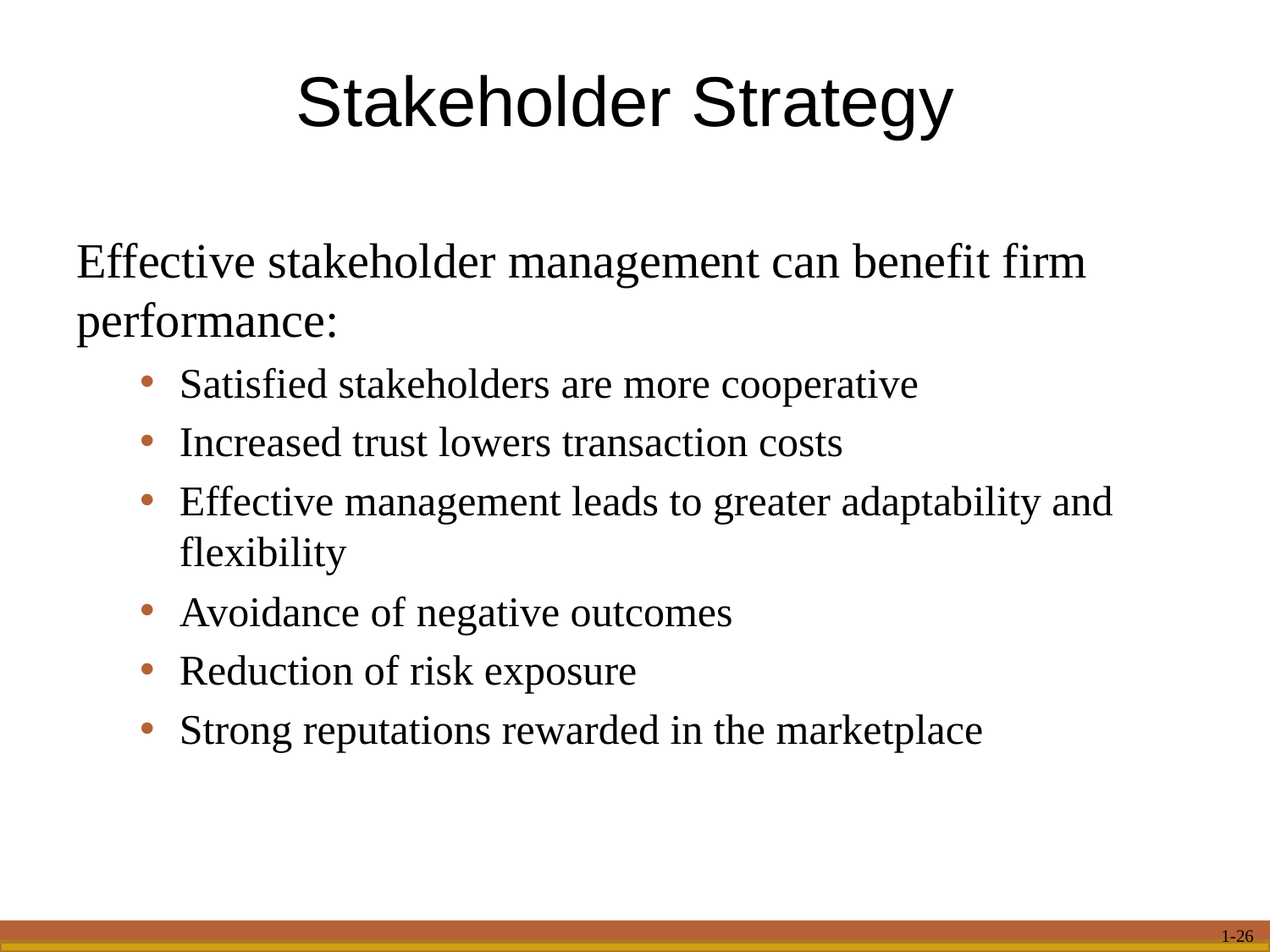

# Stakeholder Strategy
Effective stakeholder management can benefit firm performance:
Satisfied stakeholders are more cooperative
Increased trust lowers transaction costs
Effective management leads to greater adaptability and flexibility
Avoidance of negative outcomes
Reduction of risk exposure
Strong reputations rewarded in the marketplace